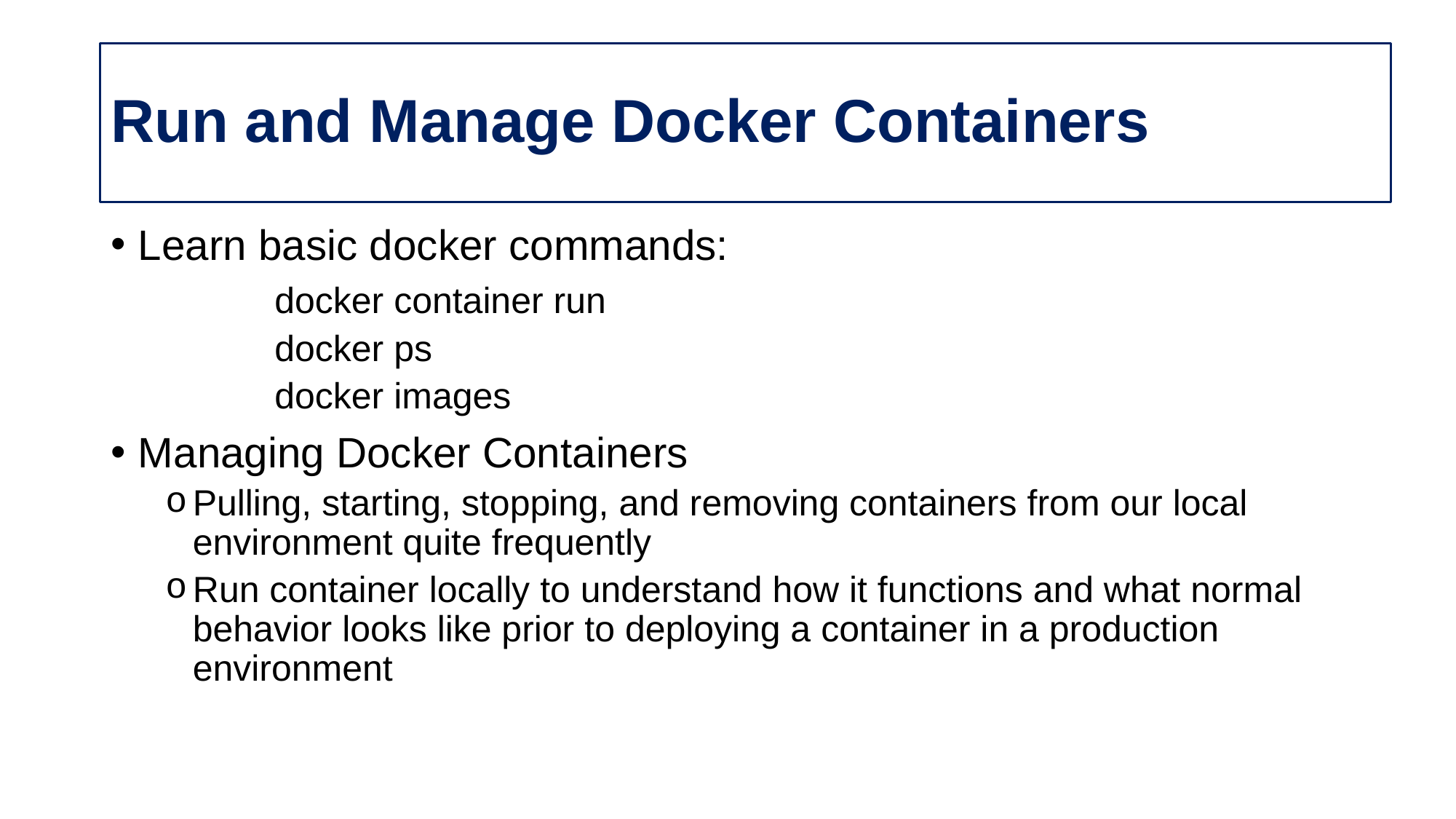

# Run and Manage Docker Containers
Learn basic docker commands:
	docker container run
	docker ps
	docker images
Managing Docker Containers
Pulling, starting, stopping, and removing containers from our local environment quite frequently
Run container locally to understand how it functions and what normal behavior looks like prior to deploying a container in a production environment